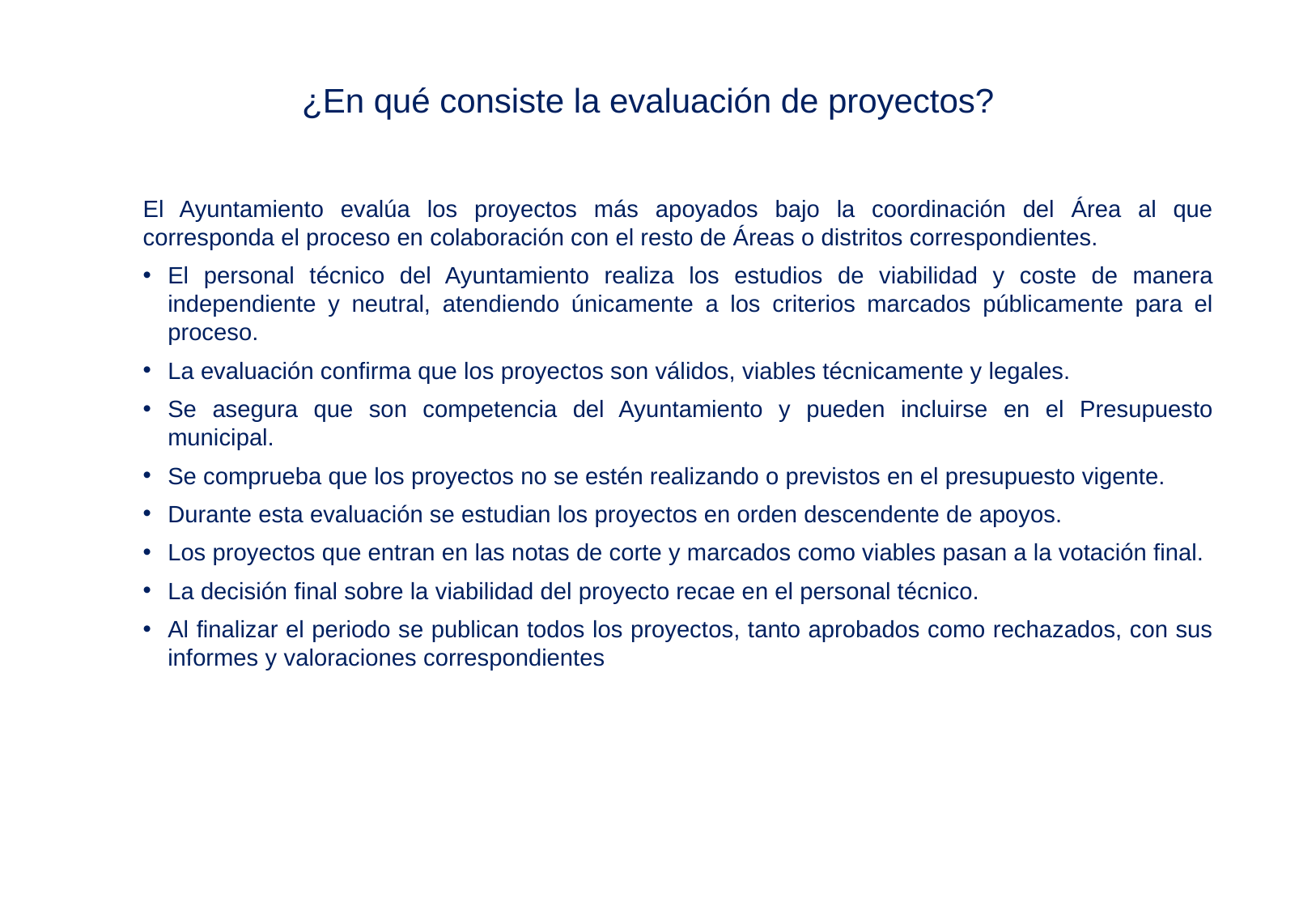

# ¿En qué consiste la evaluación de proyectos?
El Ayuntamiento evalúa los proyectos más apoyados bajo la coordinación del Área al que corresponda el proceso en colaboración con el resto de Áreas o distritos correspondientes.
El personal técnico del Ayuntamiento realiza los estudios de viabilidad y coste de manera independiente y neutral, atendiendo únicamente a los criterios marcados públicamente para el proceso.
La evaluación confirma que los proyectos son válidos, viables técnicamente y legales.
Se asegura que son competencia del Ayuntamiento y pueden incluirse en el Presupuesto municipal.
Se comprueba que los proyectos no se estén realizando o previstos en el presupuesto vigente.
Durante esta evaluación se estudian los proyectos en orden descendente de apoyos.
Los proyectos que entran en las notas de corte y marcados como viables pasan a la votación final.
La decisión final sobre la viabilidad del proyecto recae en el personal técnico.
Al finalizar el periodo se publican todos los proyectos, tanto aprobados como rechazados, con sus informes y valoraciones correspondientes.
12